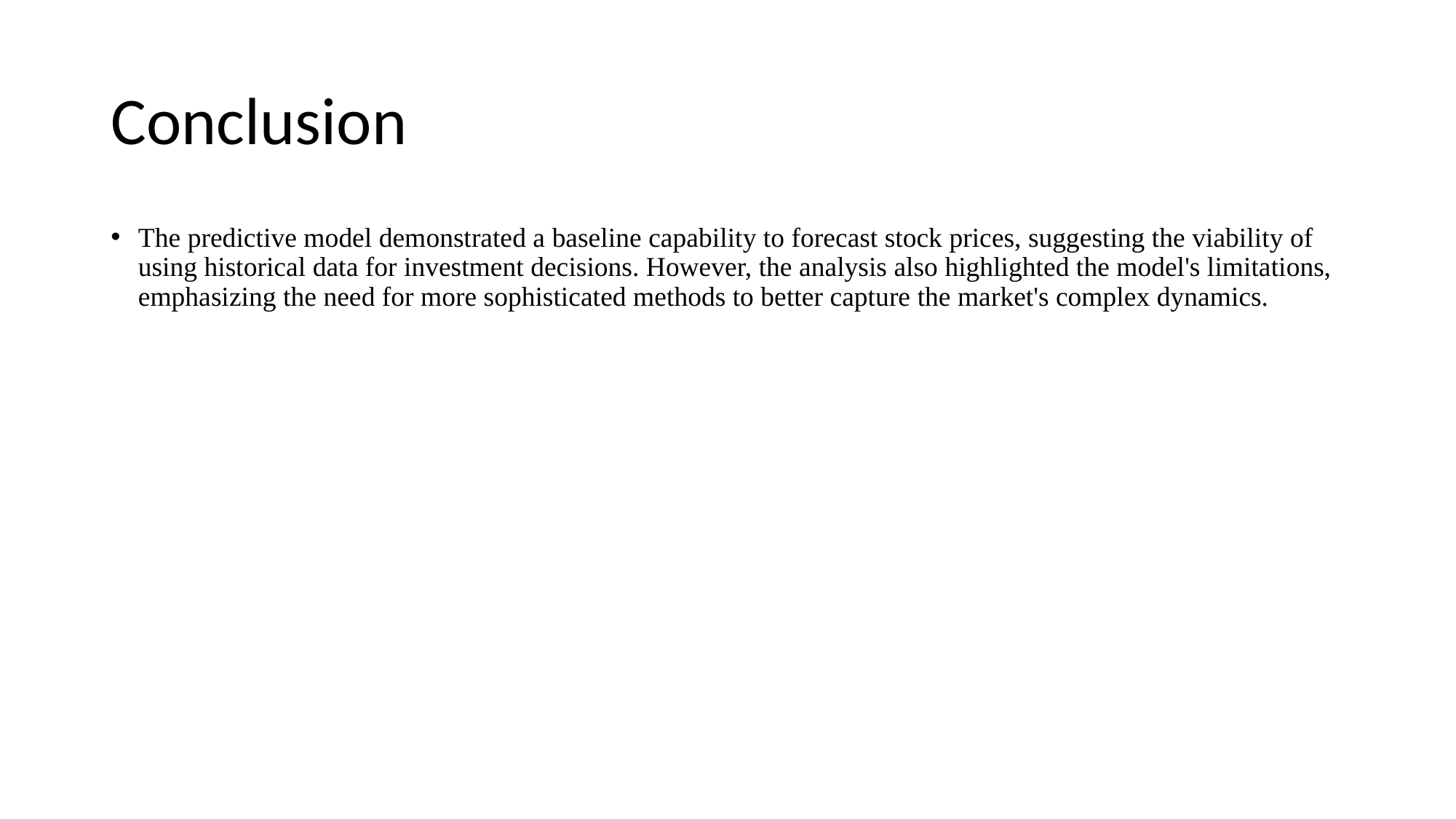

# Conclusion
The predictive model demonstrated a baseline capability to forecast stock prices, suggesting the viability of using historical data for investment decisions. However, the analysis also highlighted the model's limitations, emphasizing the need for more sophisticated methods to better capture the market's complex dynamics.